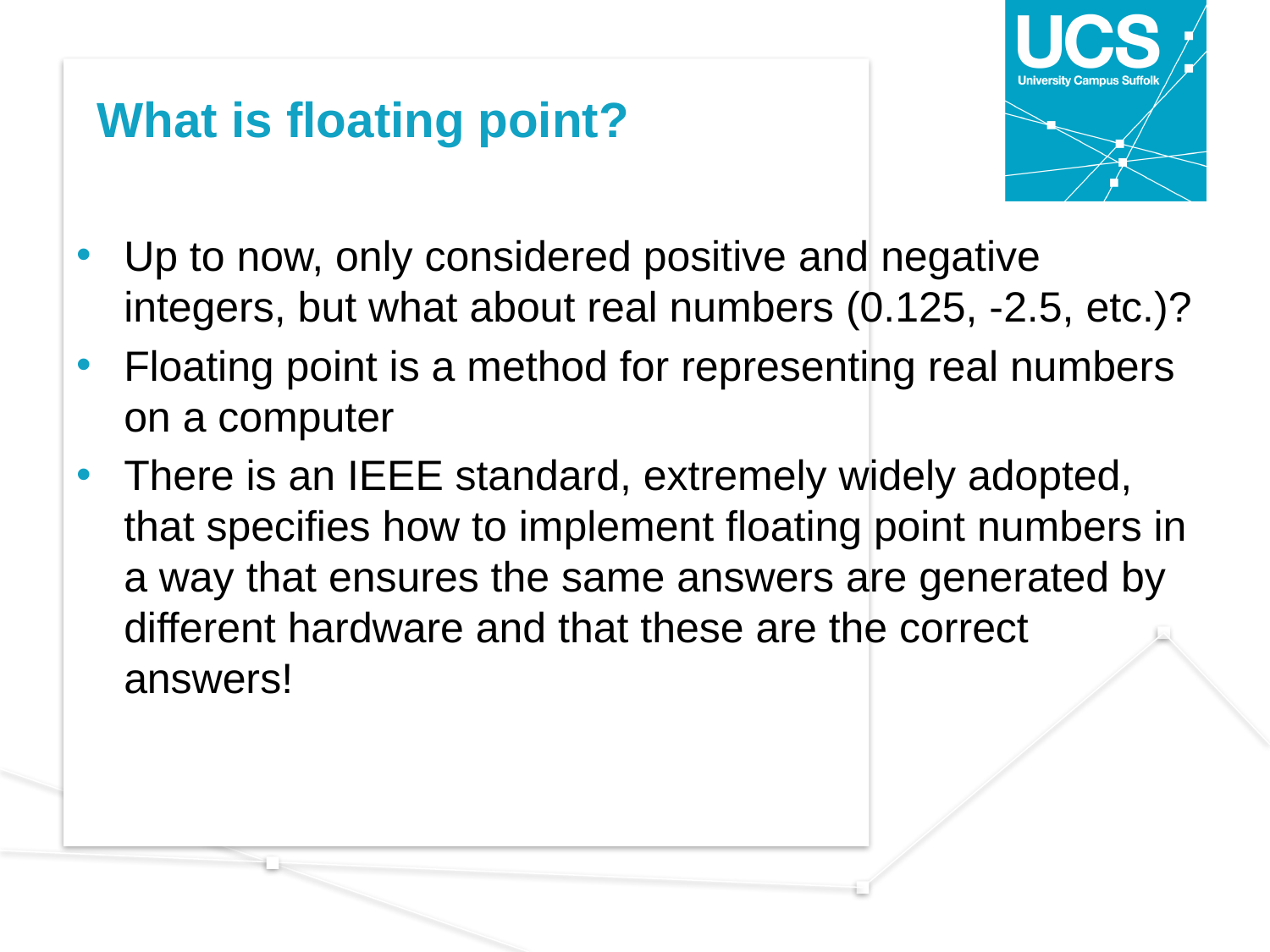

# What is floating point?
Up to now, only considered positive and negative integers, but what about real numbers (0.125, -2.5, etc.)?
Floating point is a method for representing real numbers on a computer
There is an IEEE standard, extremely widely adopted, that specifies how to implement floating point numbers in a way that ensures the same answers are generated by different hardware and that these are the correct answers!